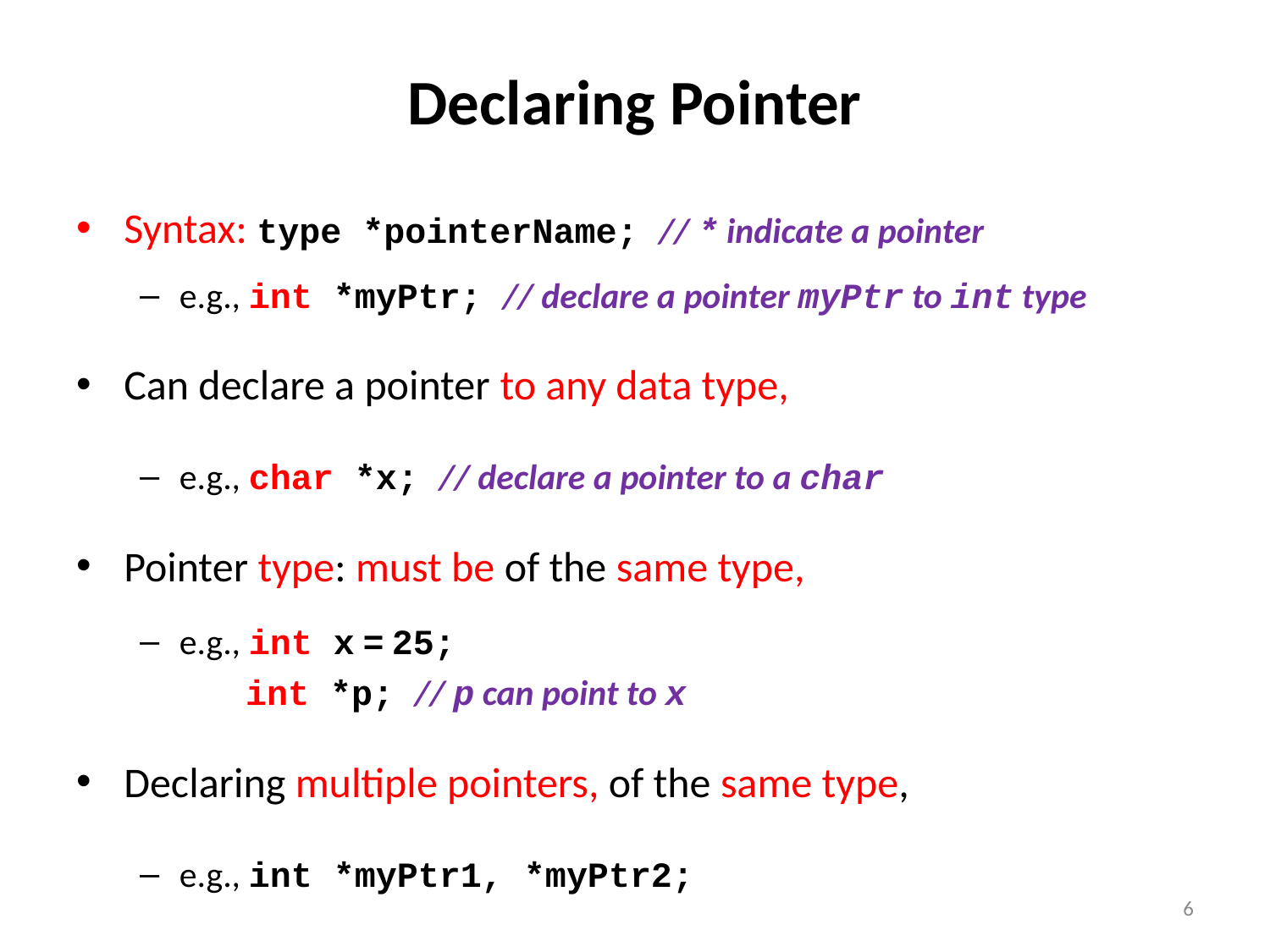

# Declaring Pointer
Syntax: type *pointerName; // * indicate a pointer

e.g., int *myPtr; // declare a pointer myPtr to int type

Can declare a pointer to any data type,

e.g., char *x; // declare a pointer to a char

Pointer type: must be of the same type,

e.g., int x = 25;
     int *p; // p can point to x

Declaring multiple pointers, of the same type,

e.g., int *myPtr1, *myPtr2;
6